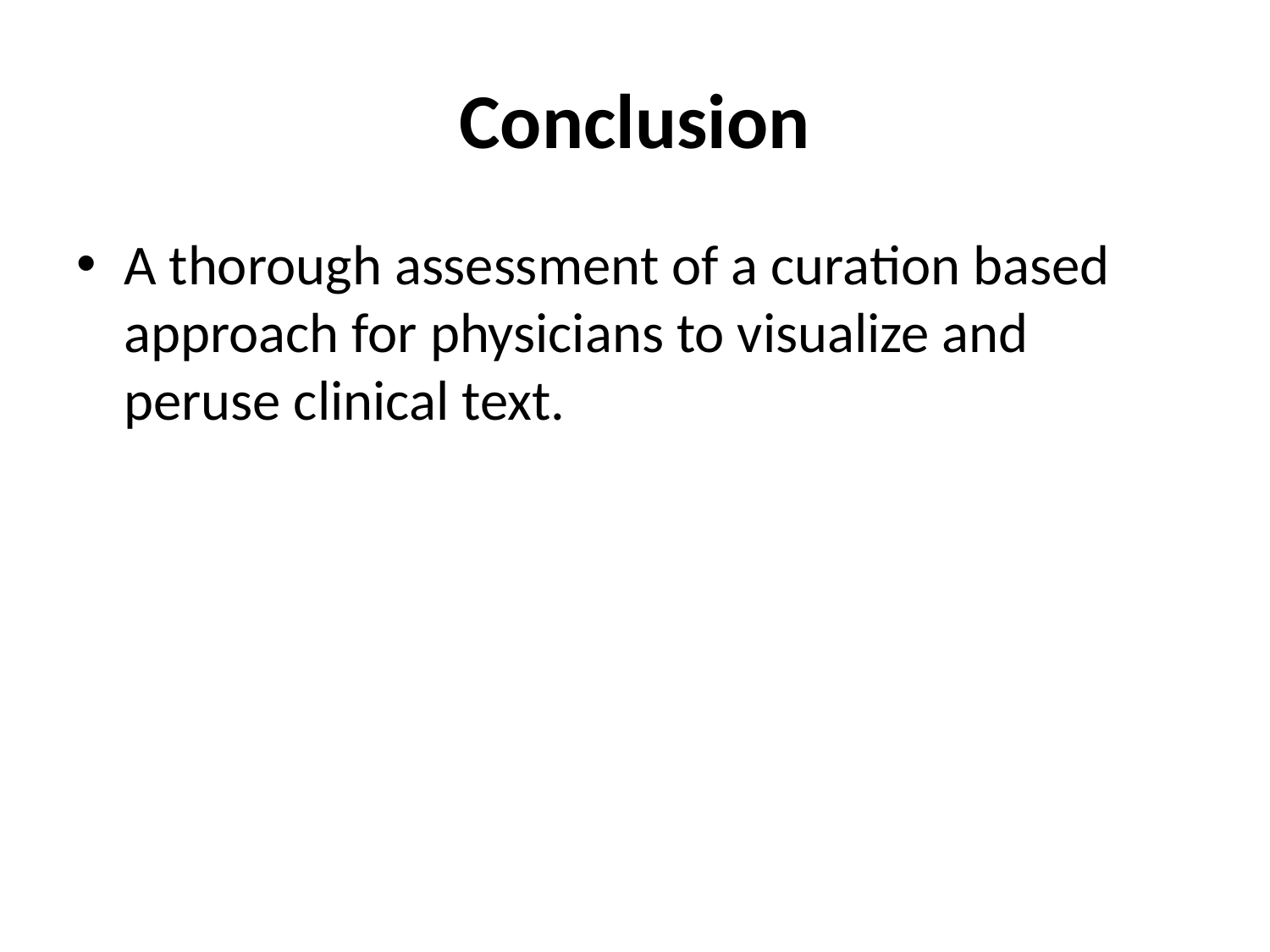

# Conclusion
A thorough assessment of a curation based approach for physicians to visualize and peruse clinical text.